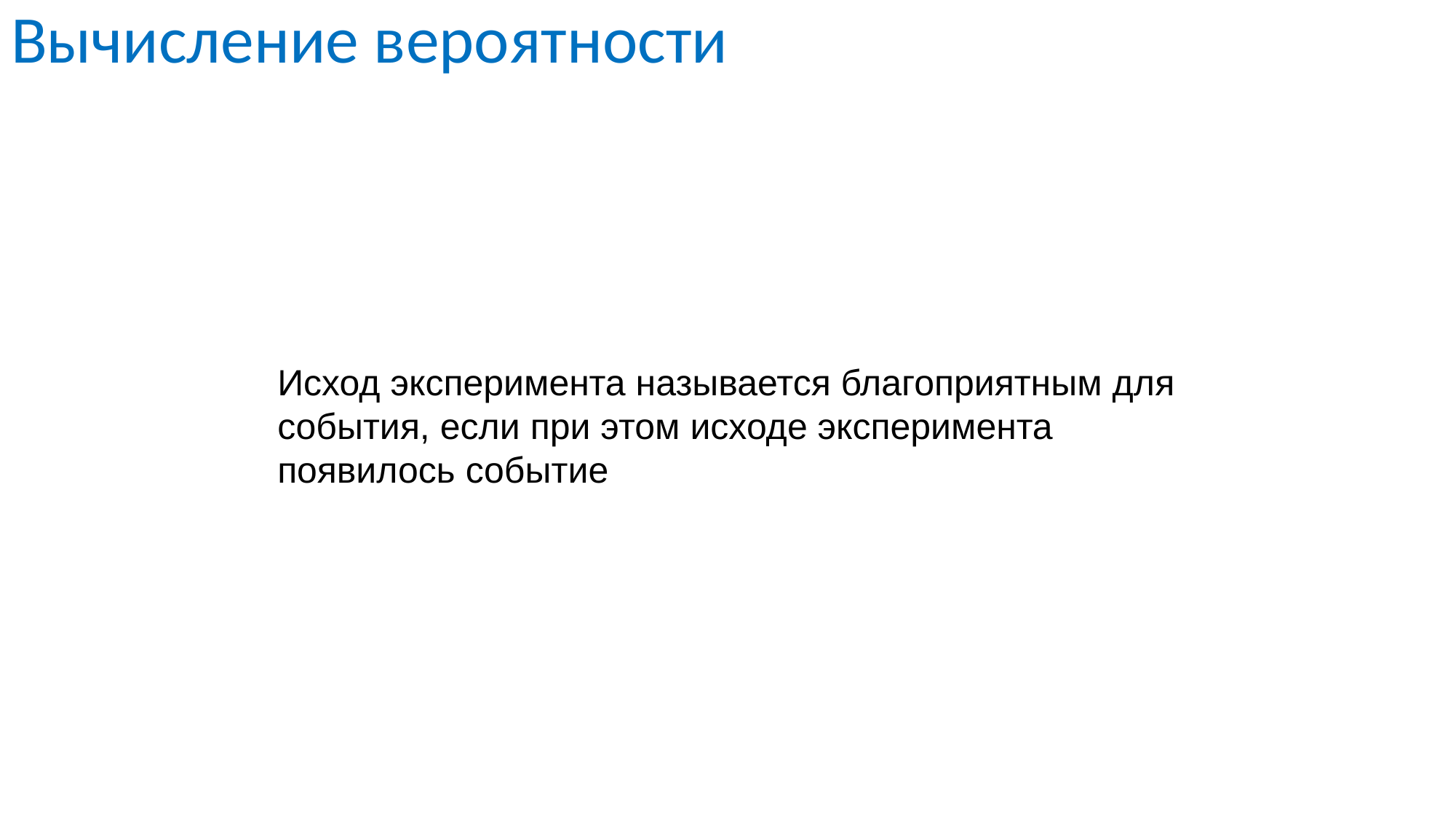

# Вычисление вероятности
Исход эксперимента называется благоприятным для события, если при этом исходе эксперимента появилось событие